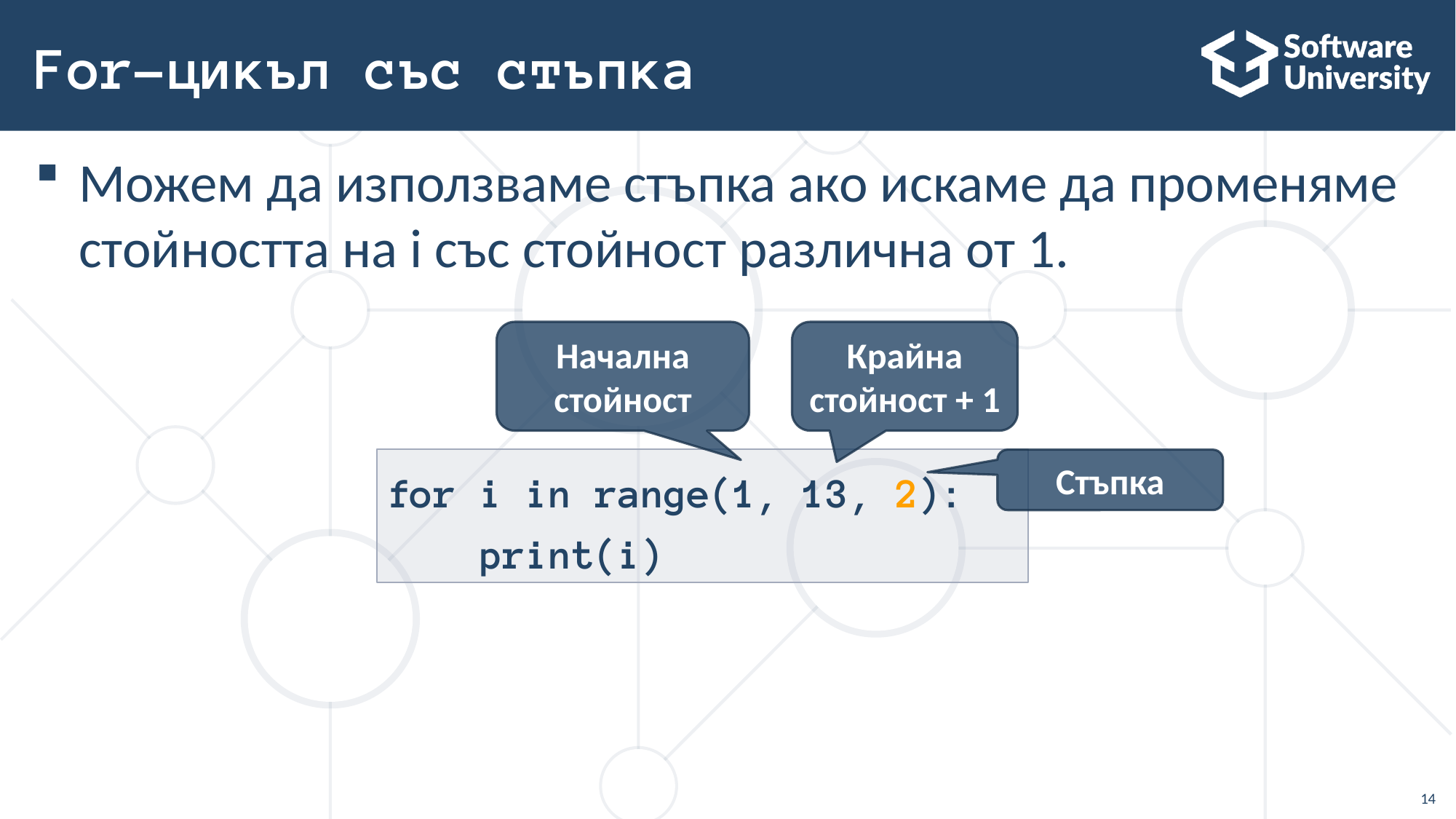

# For-цикъл със стъпка
Можем да използваме стъпка ако искаме да променяме стойността на i със стойност различна от 1.
Крайна стойност + 1
Начална стойност
Стъпка
for i in range(1, 13, 2):
    print(i)
14